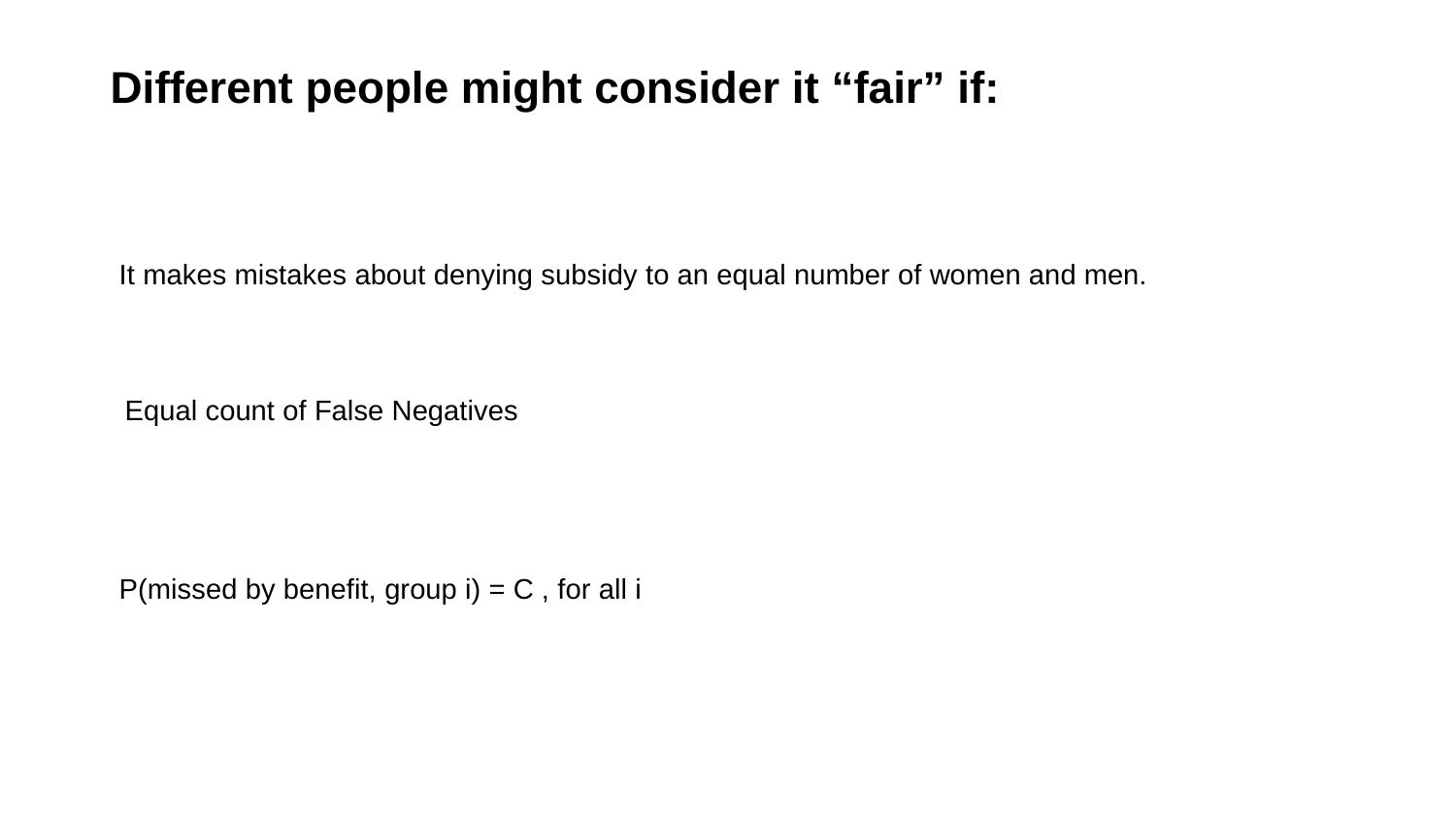

Different people might consider it “fair” if:
It makes mistakes about denying subsidy to an equal number of women and men.
Equal count of False Negatives
P(missed by benefit, group i) = C , for all i